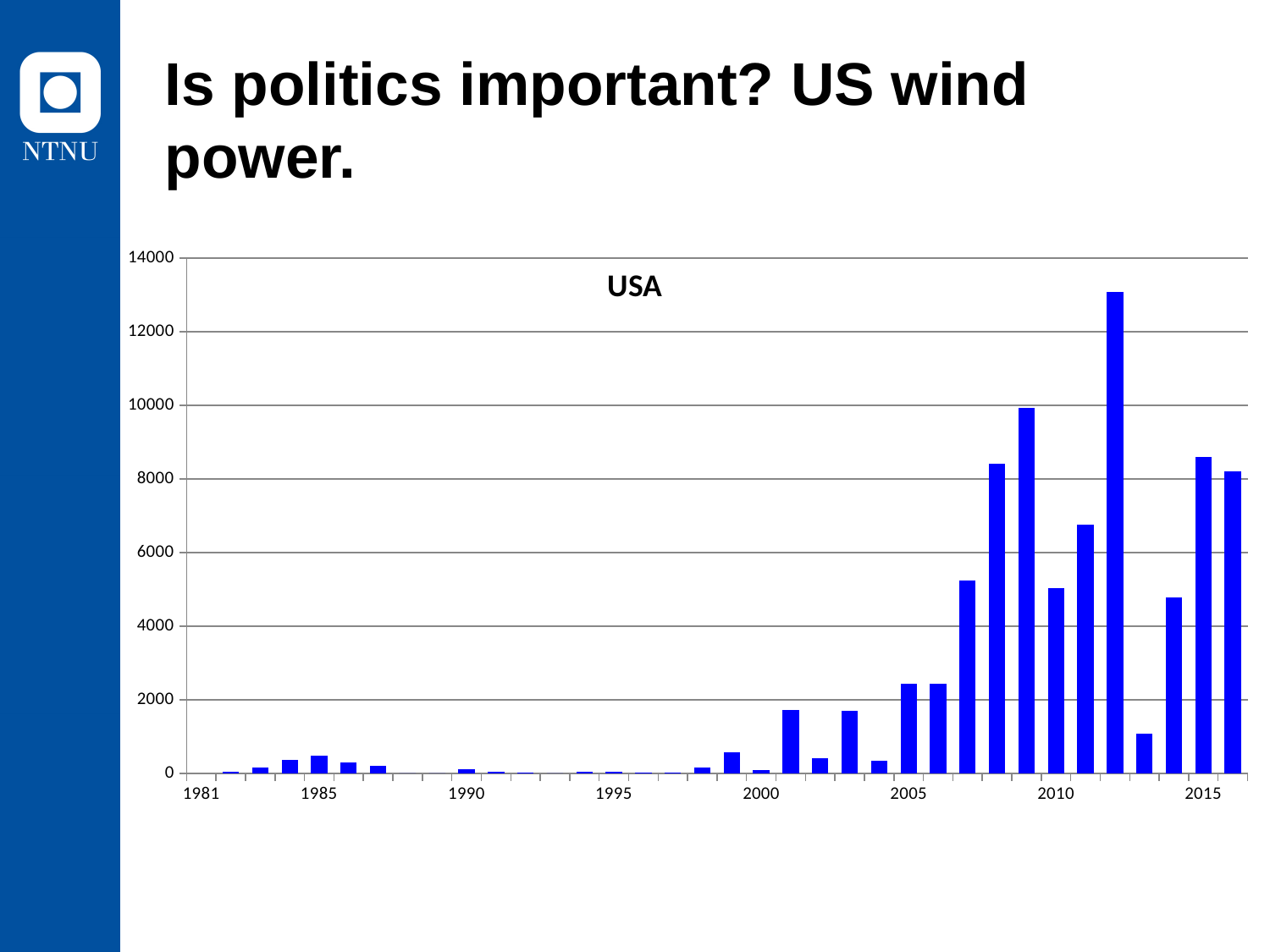

# Is politics important? US wind power.

### Chart:

| Category | USA |
|---|---|
| 1981 | None |
|  | 50.0 |
|  | 165.0 |
|  | 370.0 |
| 1985 | 485.0 |
|  | 300.0 |
|  | 200.0 |
|  | 0.0 |
|  | 0.0 |
| 1990 | 100.0 |
|  | 50.0 |
|  | 10.0 |
|  | 0.0 |
|  | 42.0 |
| 1995 | 42.0 |
|  | 7.0 |
|  | 11.0 |
|  | 147.0 |
|  | 565.0 |
| 2000 | 99.0 |
|  | 1721.0 |
|  | 410.0 |
|  | 1689.0 |
|  | 351.0 |
| 2005 | 2424.0 |
|  | 2426.0 |
|  | 5248.0 |
|  | 8414.0 |
|  | 9922.0 |
| 2010 | 5021.0 |
|  | 6749.0 |
|  | 13078.0 |
|  | 1084.0 |
|  | 4788.0 |
| 2015 | 8598.0 |
|  | 8203.0 |